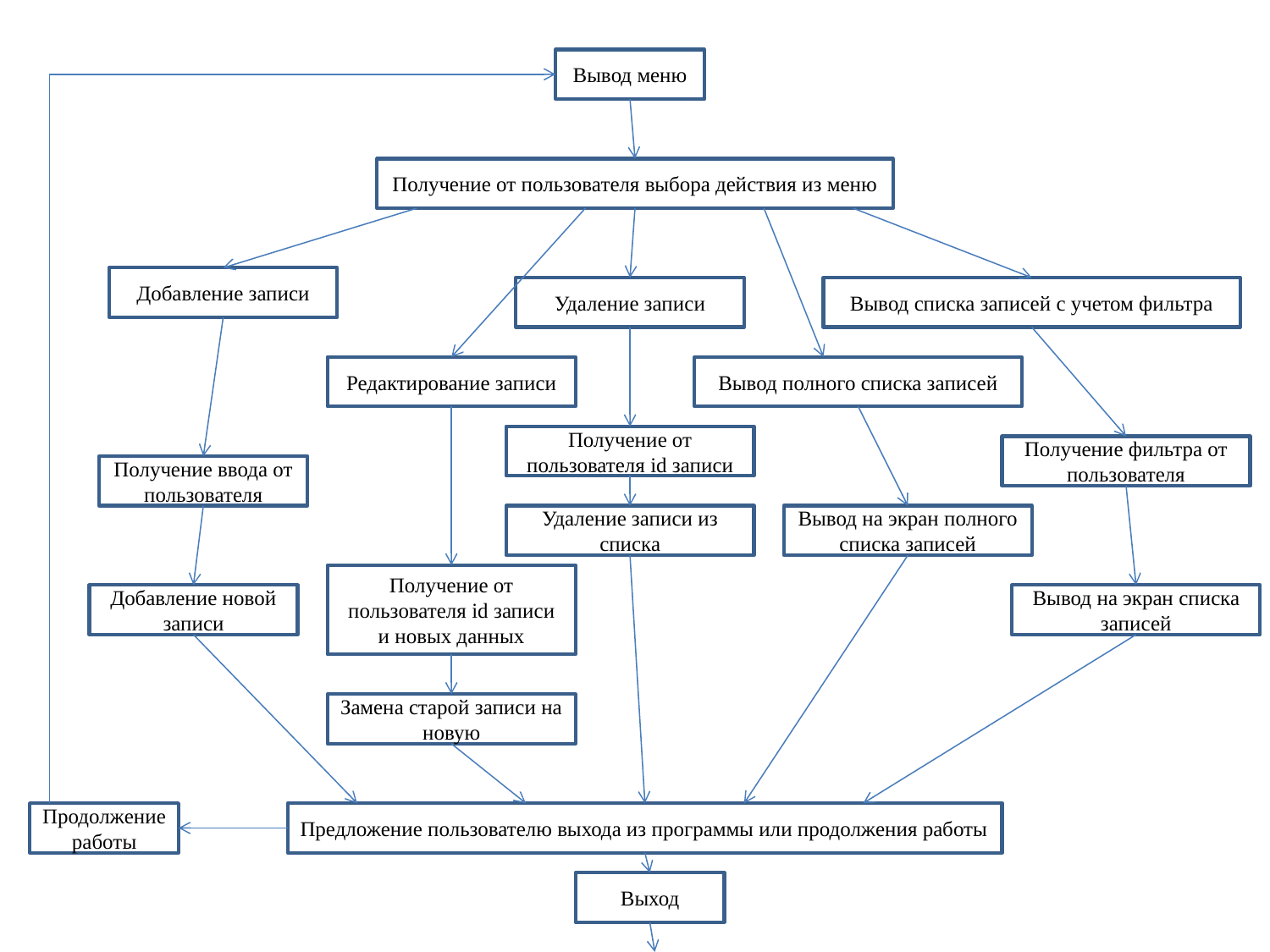

Вывод меню
Получение от пользователя выбора действия из меню
Добавление записи
Удаление записи
Вывод списка записей с учетом фильтра
Редактирование записи
Вывод полного списка записей
Получение от пользователя id записи
Получение фильтра от пользователя
Получение ввода от пользователя
Удаление записи из списка
Вывод на экран полного списка записей
Получение от пользователя id записи и новых данных
Добавление новой записи
Вывод на экран списка записей
Замена старой записи на новую
Продолжение работы
Предложение пользователю выхода из программы или продолжения работы
Выход